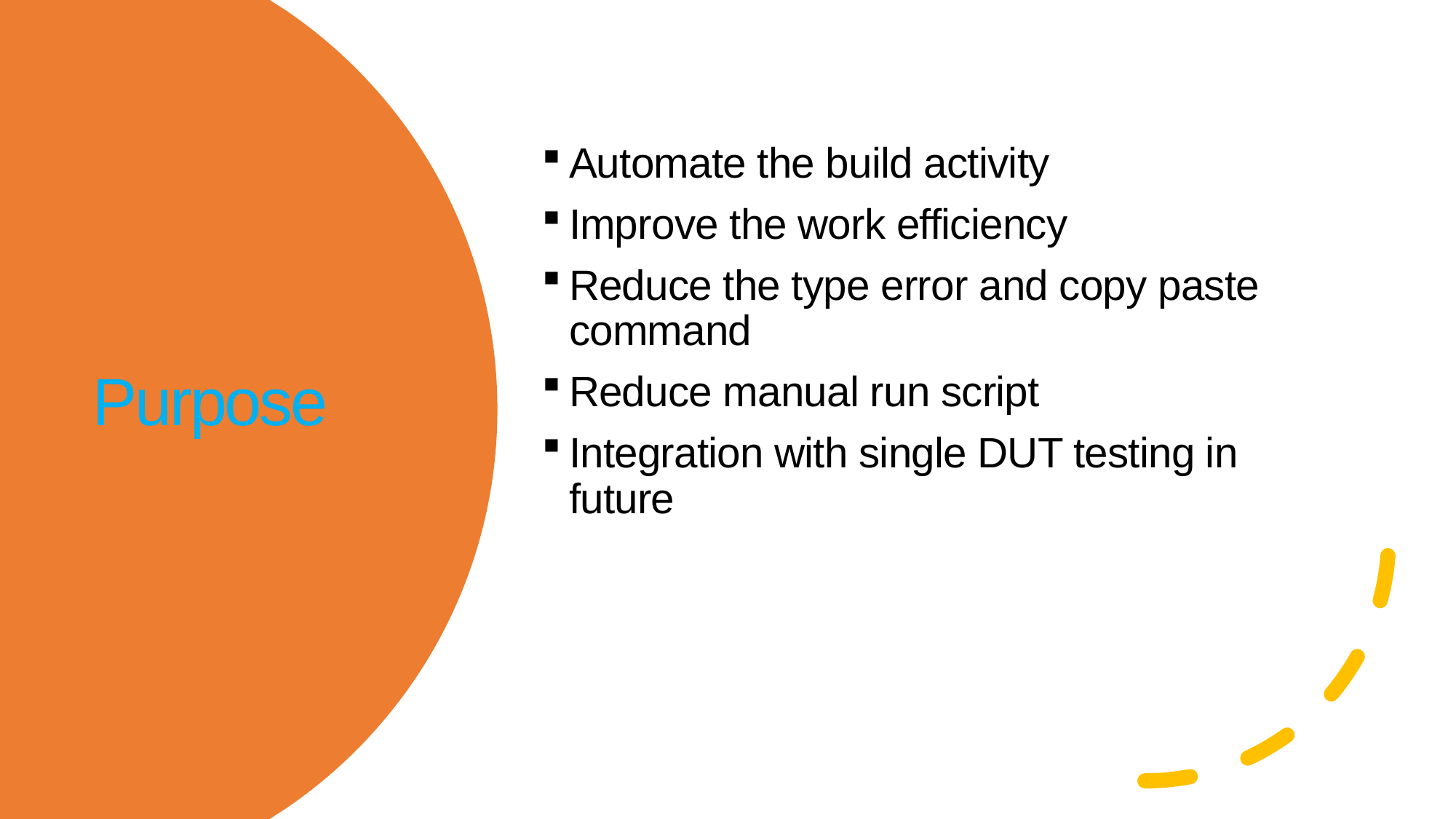

Automate the build activity
Improve the work efficiency
Reduce the type error and copy paste command
Reduce manual run script
Integration with single DUT testing in future

# Purpose